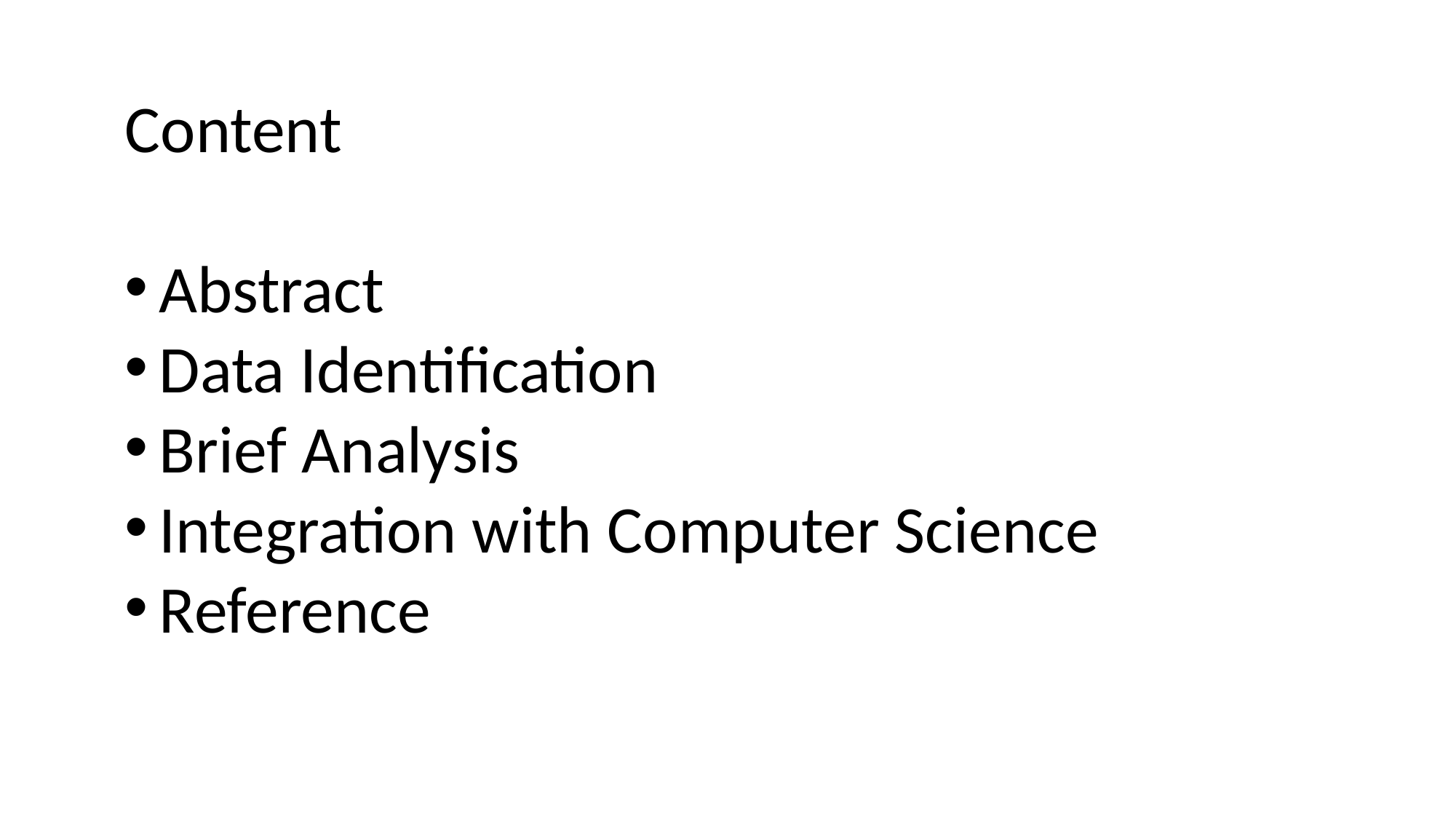

Content

Abstract
Data Identification
Brief Analysis
Integration with Computer Science
Reference